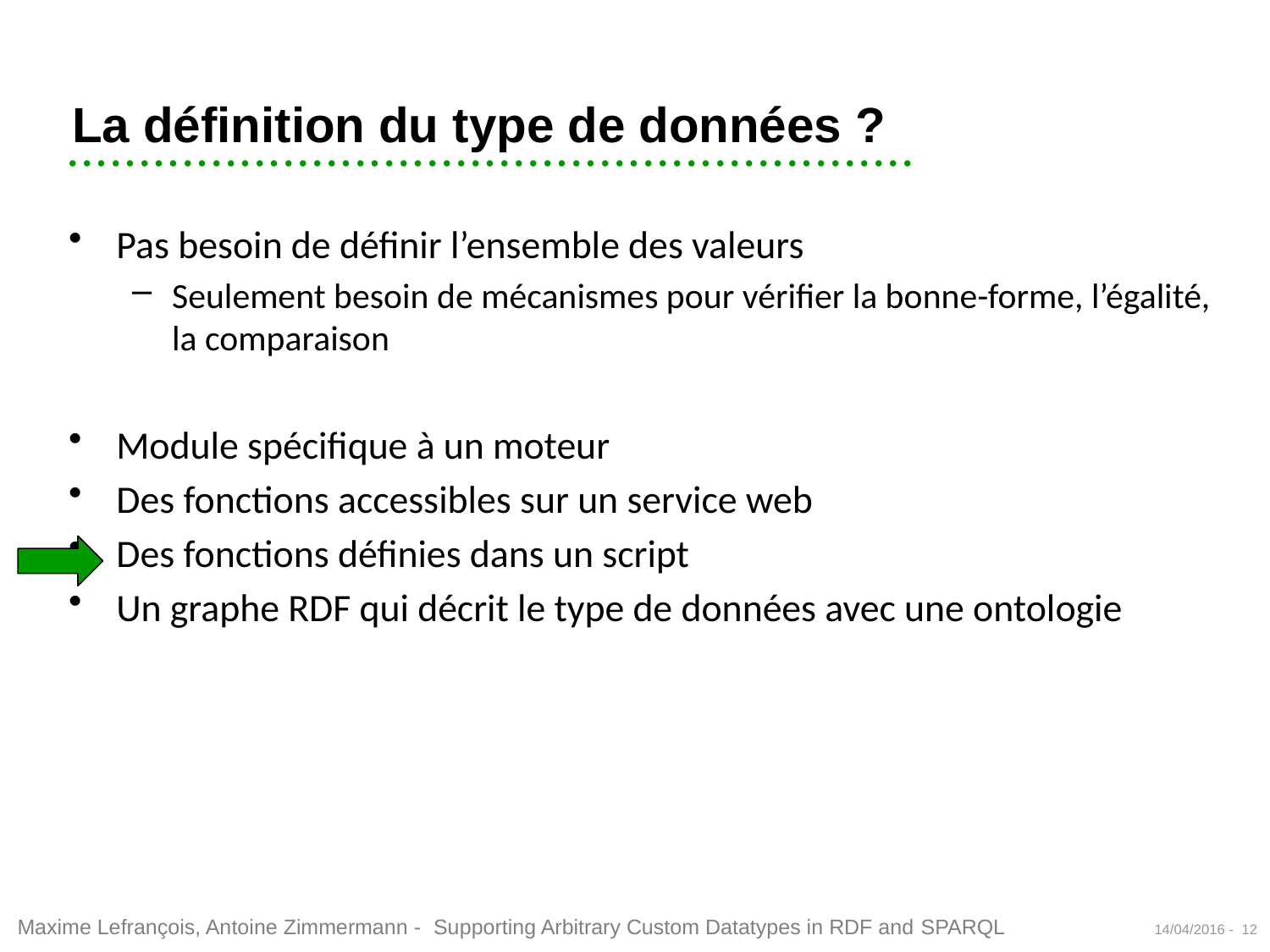

# La définition du type de données ?
Pas besoin de définir l’ensemble des valeurs
Seulement besoin de mécanismes pour vérifier la bonne-forme, l’égalité, la comparaison

Module spécifique à un moteur
Des fonctions accessibles sur un service web
Des fonctions définies dans un script
Un graphe RDF qui décrit le type de données avec une ontologie